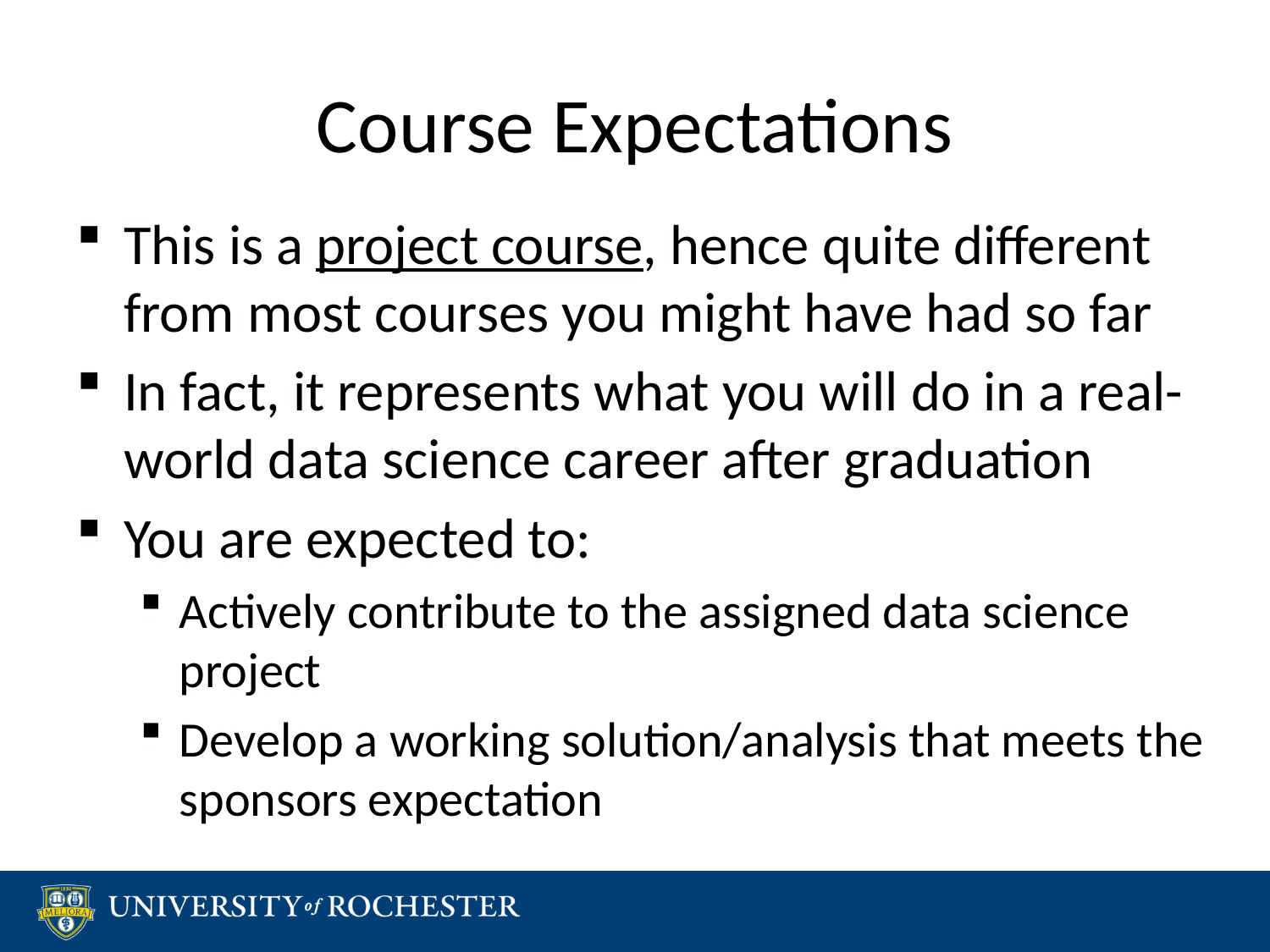

# Course Expectations
This is a project course, hence quite different from most courses you might have had so far
In fact, it represents what you will do in a real-world data science career after graduation
You are expected to:
Actively contribute to the assigned data science project
Develop a working solution/analysis that meets the sponsors expectation